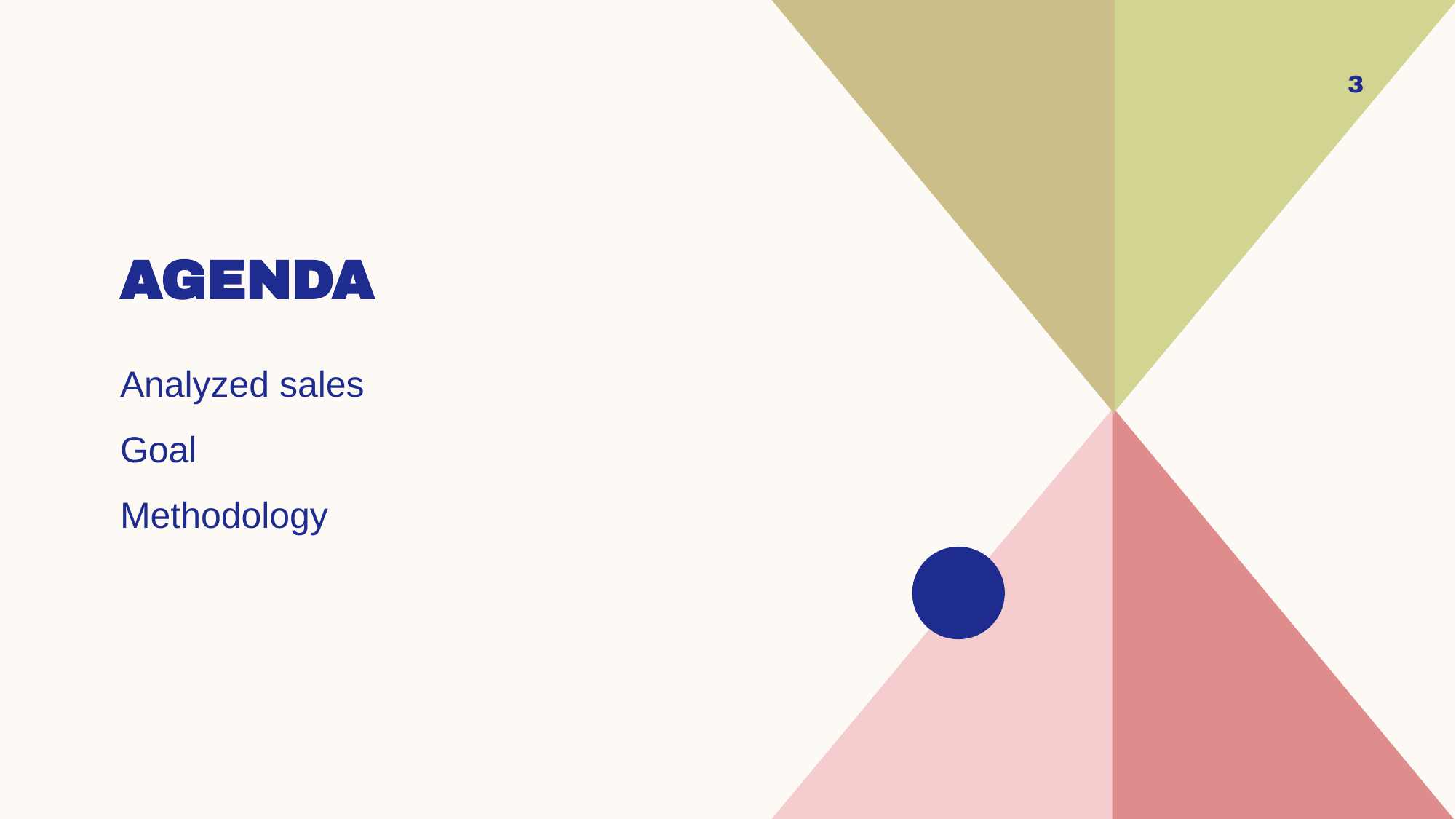

3
# agenda
Analyzed sales
Goal
Methodology